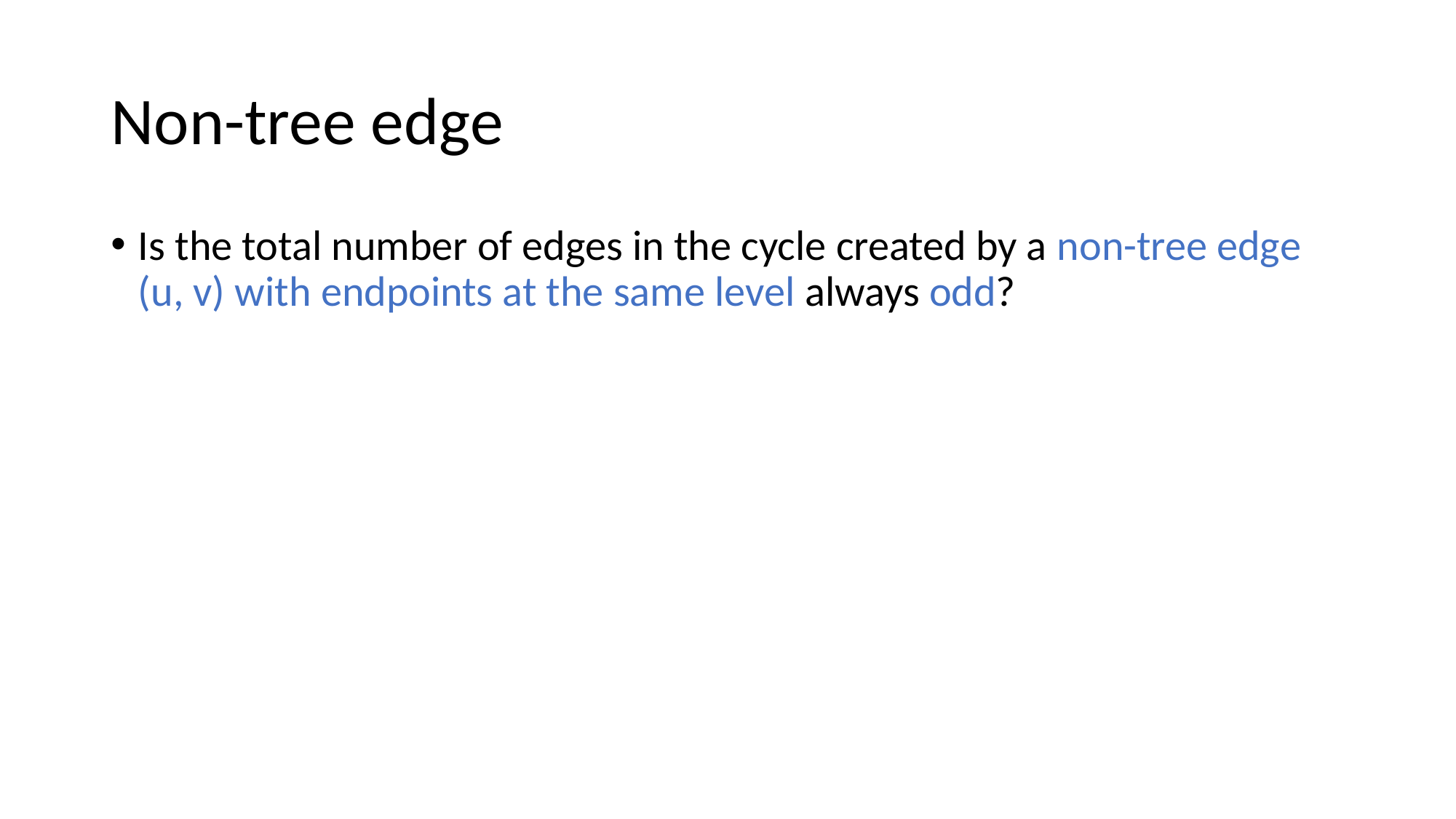

# Non-tree edge
Is the total number of edges in the cycle created by a non-tree edge (u, v) with endpoints at the same level always odd?